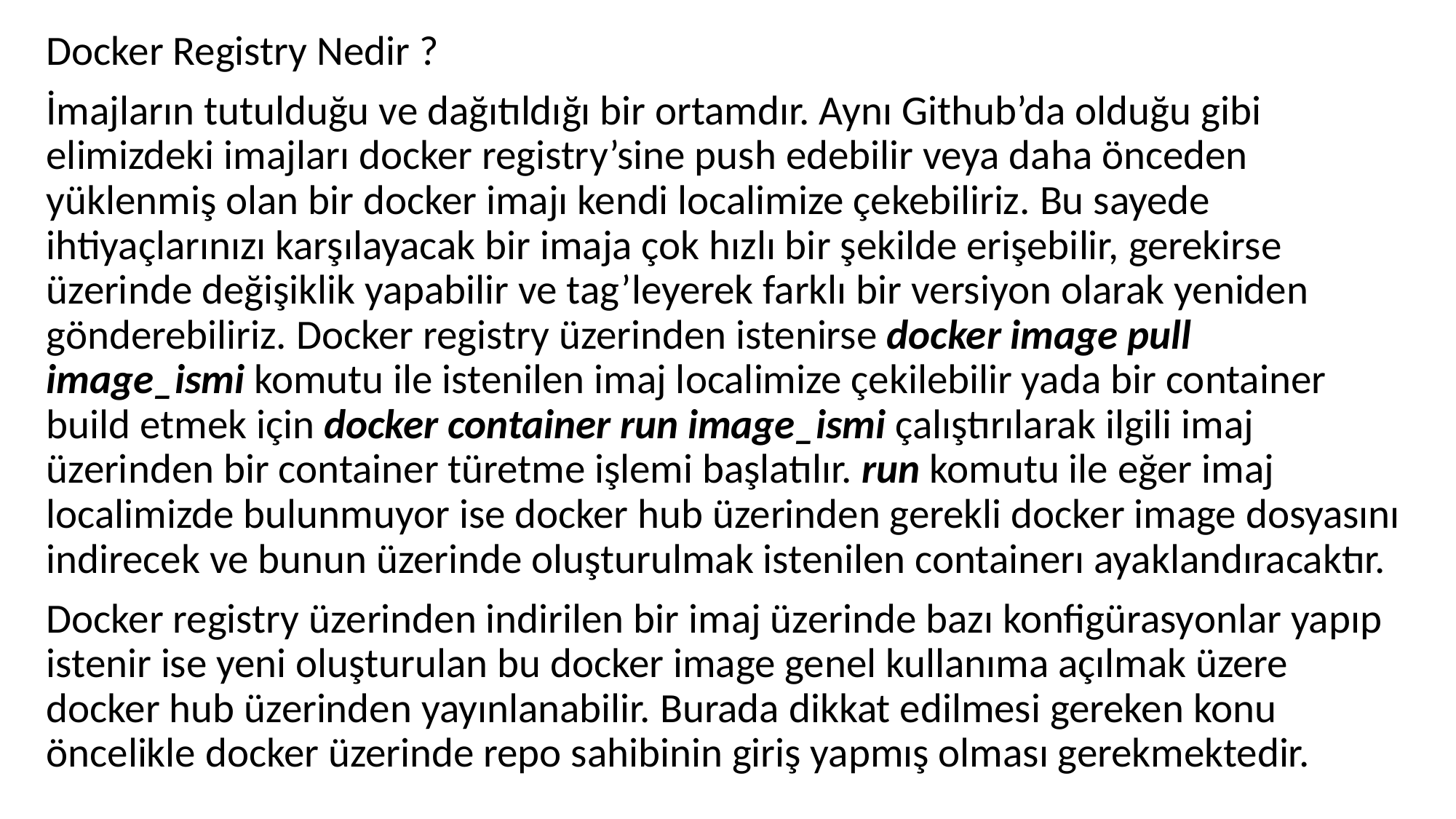

Docker Registry Nedir ?
İmajların tutulduğu ve dağıtıldığı bir ortamdır. Aynı Github’da olduğu gibi elimizdeki imajları docker registry’sine push edebilir veya daha önceden yüklenmiş olan bir docker imajı kendi localimize çekebiliriz. Bu sayede ihtiyaçlarınızı karşılayacak bir imaja çok hızlı bir şekilde erişebilir, gerekirse üzerinde değişiklik yapabilir ve tag’leyerek farklı bir versiyon olarak yeniden gönderebiliriz. Docker registry üzerinden istenirse docker image pull image_ismi komutu ile istenilen imaj localimize çekilebilir yada bir container build etmek için docker container run image_ismi çalıştırılarak ilgili imaj üzerinden bir container türetme işlemi başlatılır. run komutu ile eğer imaj localimizde bulunmuyor ise docker hub üzerinden gerekli docker image dosyasını indirecek ve bunun üzerinde oluşturulmak istenilen containerı ayaklandıracaktır.
Docker registry üzerinden indirilen bir imaj üzerinde bazı konfigürasyonlar yapıp istenir ise yeni oluşturulan bu docker image genel kullanıma açılmak üzere docker hub üzerinden yayınlanabilir. Burada dikkat edilmesi gereken konu öncelikle docker üzerinde repo sahibinin giriş yapmış olması gerekmektedir.